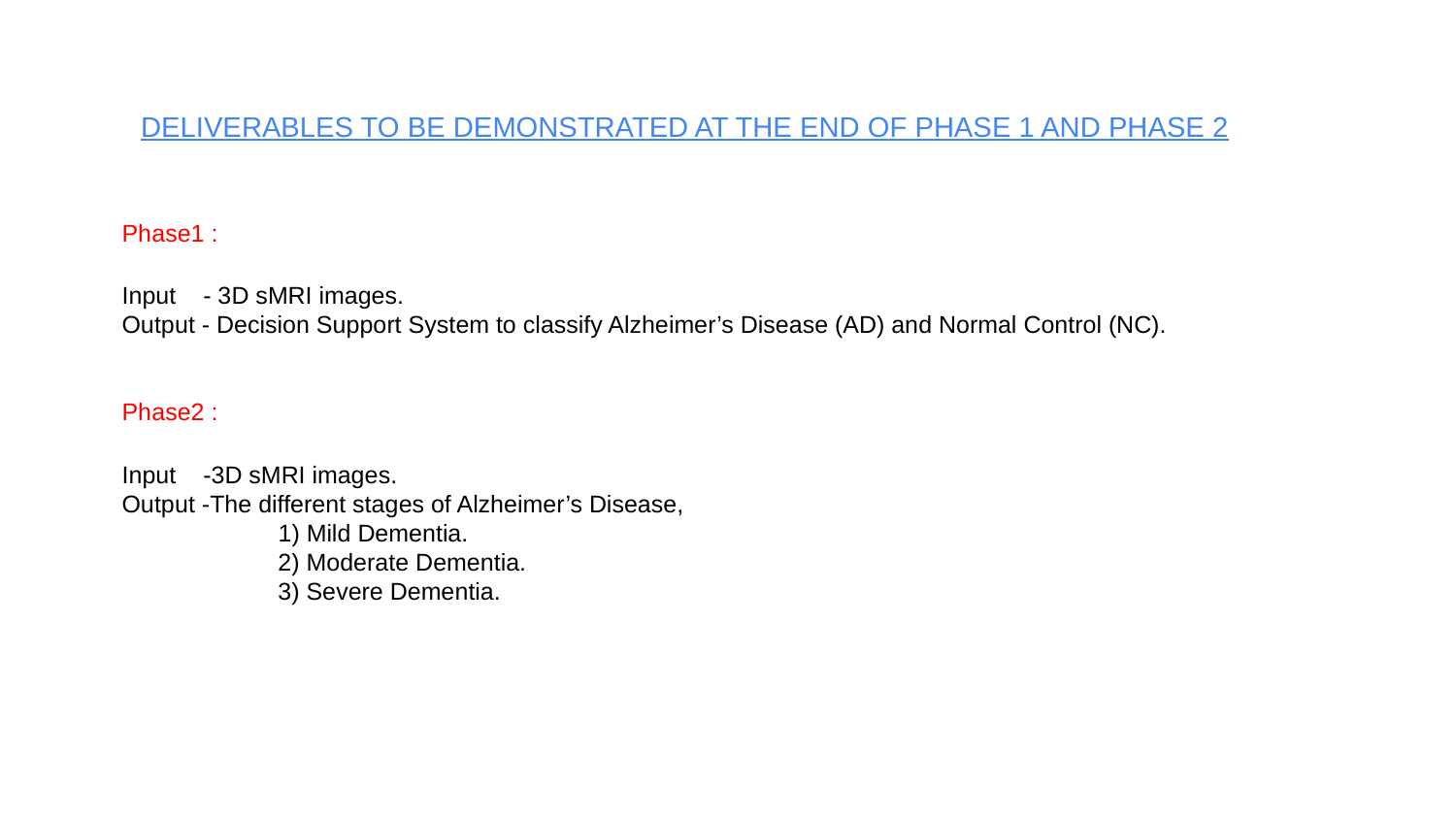

DELIVERABLES TO BE DEMONSTRATED AT THE END OF PHASE 1 AND PHASE 2
Phase1 :

Input    - 3D sMRI images.
Output - Decision Support System to classify Alzheimer’s Disease (AD) and Normal Control (NC).

Phase2 :

Input    -3D sMRI images.
Output -The different stages of Alzheimer’s Disease,
                       1) Mild Dementia.
                       2) Moderate Dementia.
                       3) Severe Dementia.